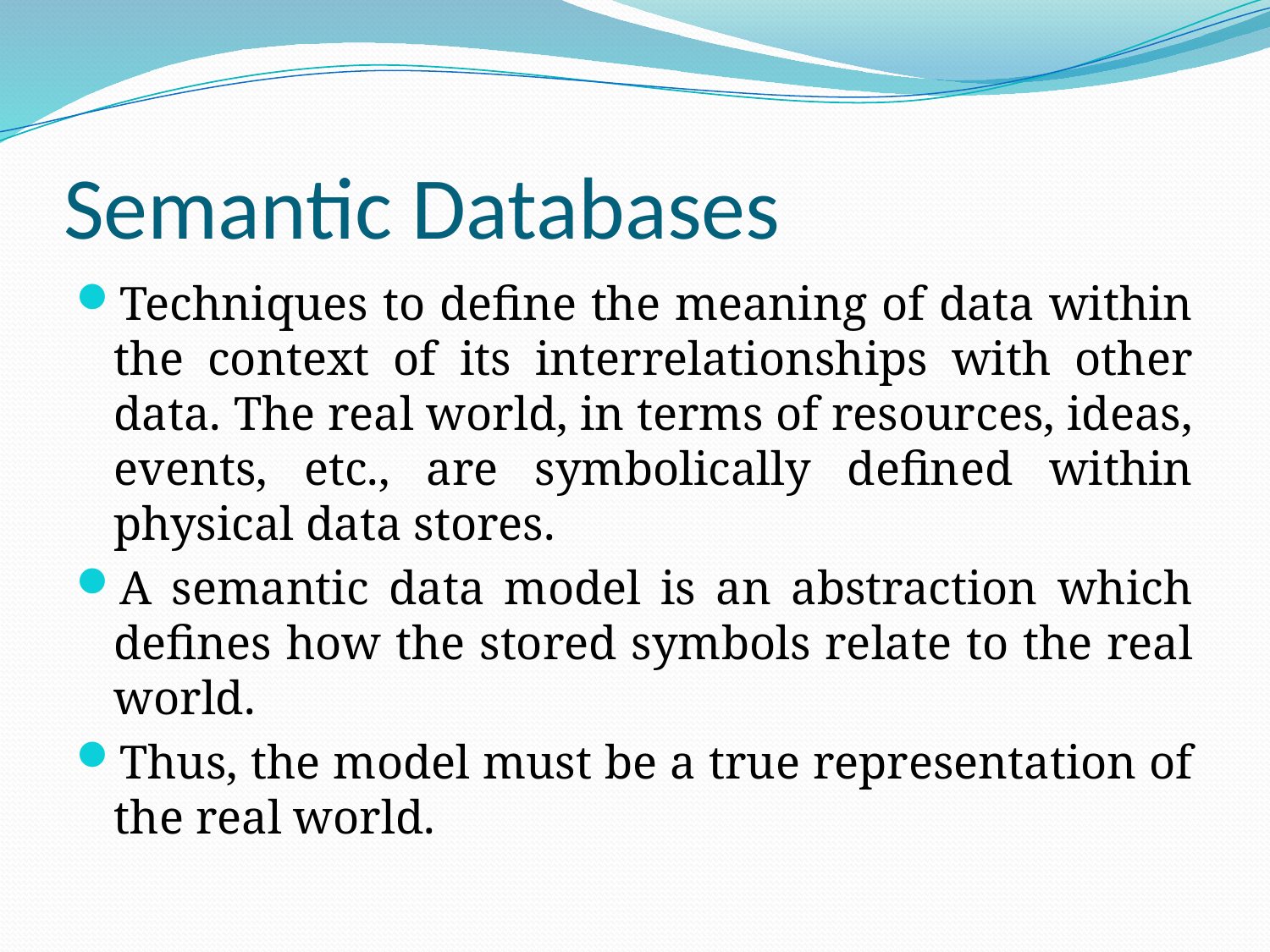

# Semantic Databases
Techniques to define the meaning of data within the context of its interrelationships with other data. The real world, in terms of resources, ideas, events, etc., are symbolically defined within physical data stores.
A semantic data model is an abstraction which defines how the stored symbols relate to the real world.
Thus, the model must be a true representation of the real world.